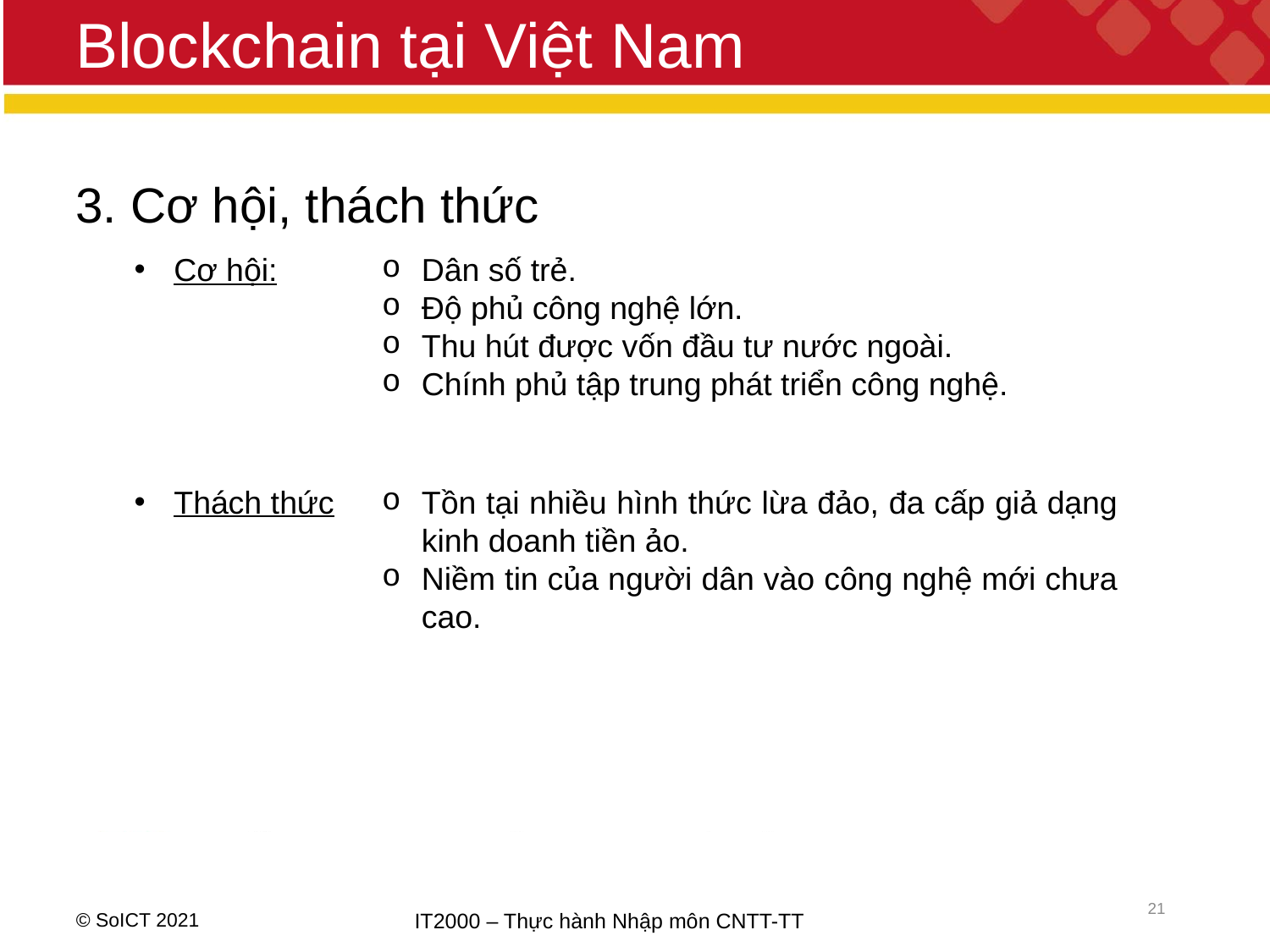

# Blockchain tại Việt Nam
3. Cơ hội, thách thức
Cơ hội:
Dân số trẻ.
Độ phủ công nghệ lớn.
Thu hút được vốn đầu tư nước ngoài.
Chính phủ tập trung phát triển công nghệ.
Thách thức
Tồn tại nhiều hình thức lừa đảo, đa cấp giả dạng kinh doanh tiền ảo.
Niềm tin của người dân vào công nghệ mới chưa cao.
21